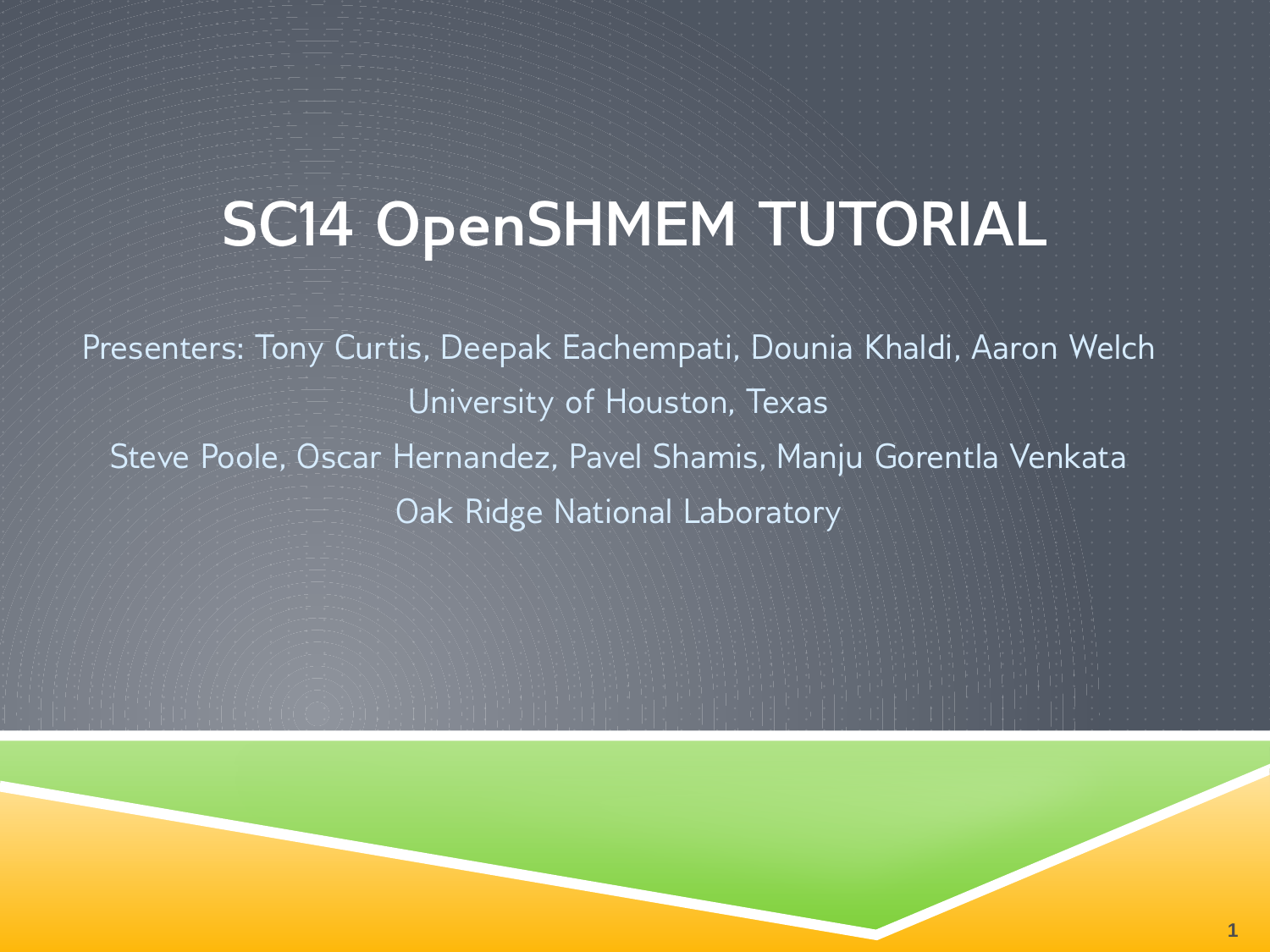

# SC14 OpenSHMEM Tutorial
Presenters: Tony Curtis, Deepak Eachempati, Dounia Khaldi, Aaron Welch
University of Houston, Texas
Steve Poole, Oscar Hernandez, Pavel Shamis, Manju Gorentla Venkata
Oak Ridge National Laboratory
1